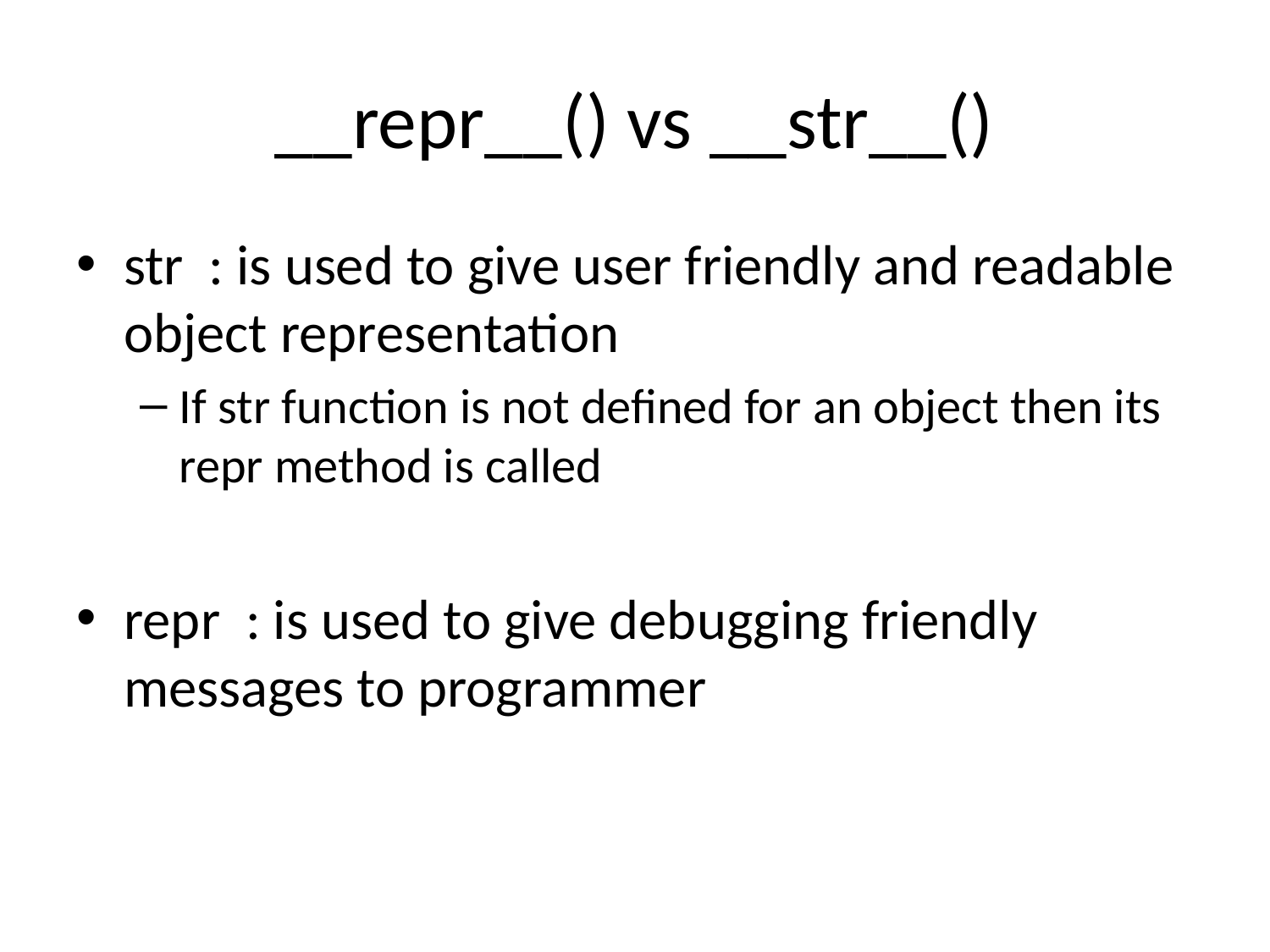

# __repr__() vs __str__()
str  : is used to give user friendly and readable object representation
If str function is not defined for an object then its repr method is called

repr  : is used to give debugging friendly messages to programmer